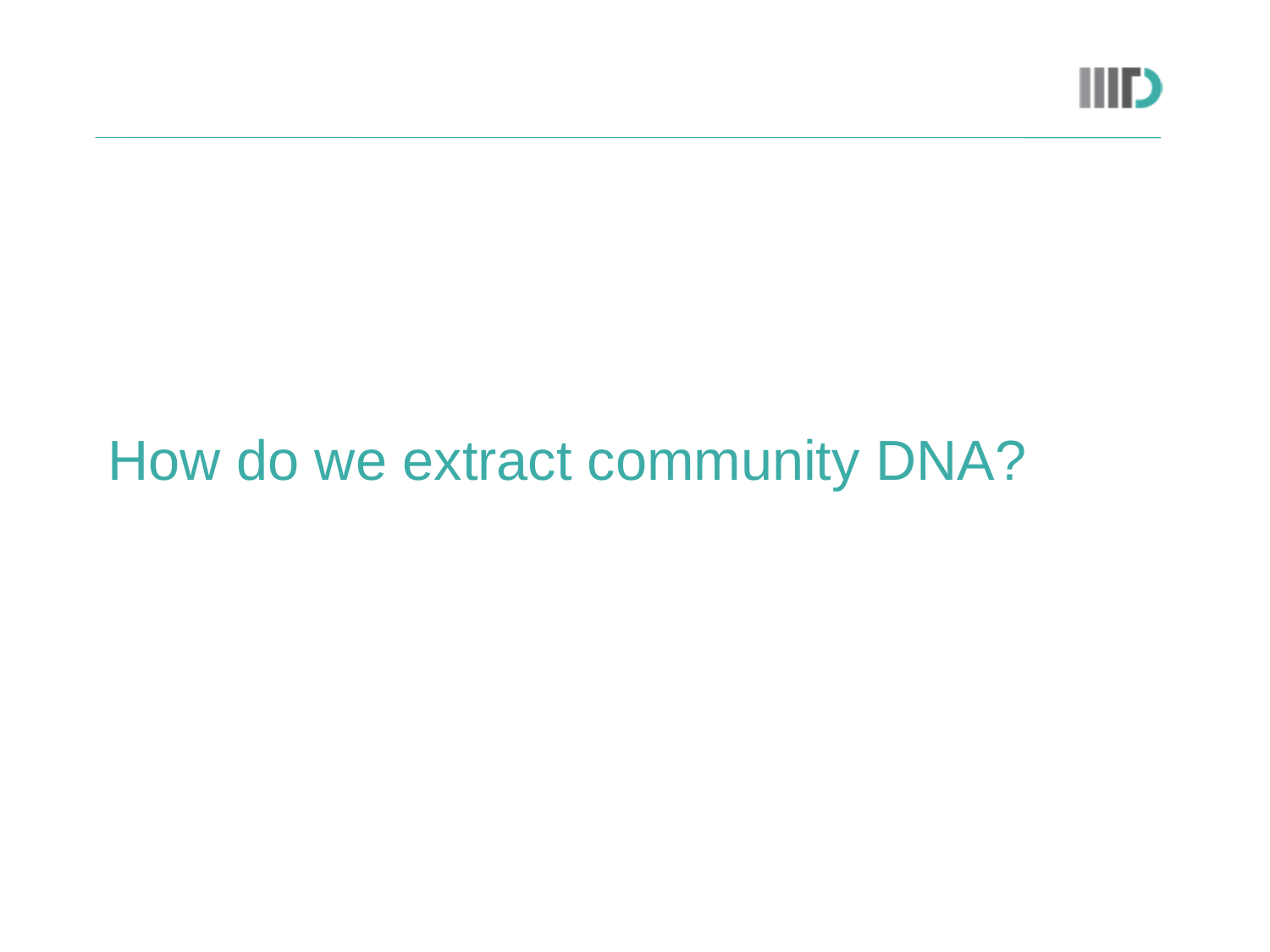

# How do we extract community DNA?